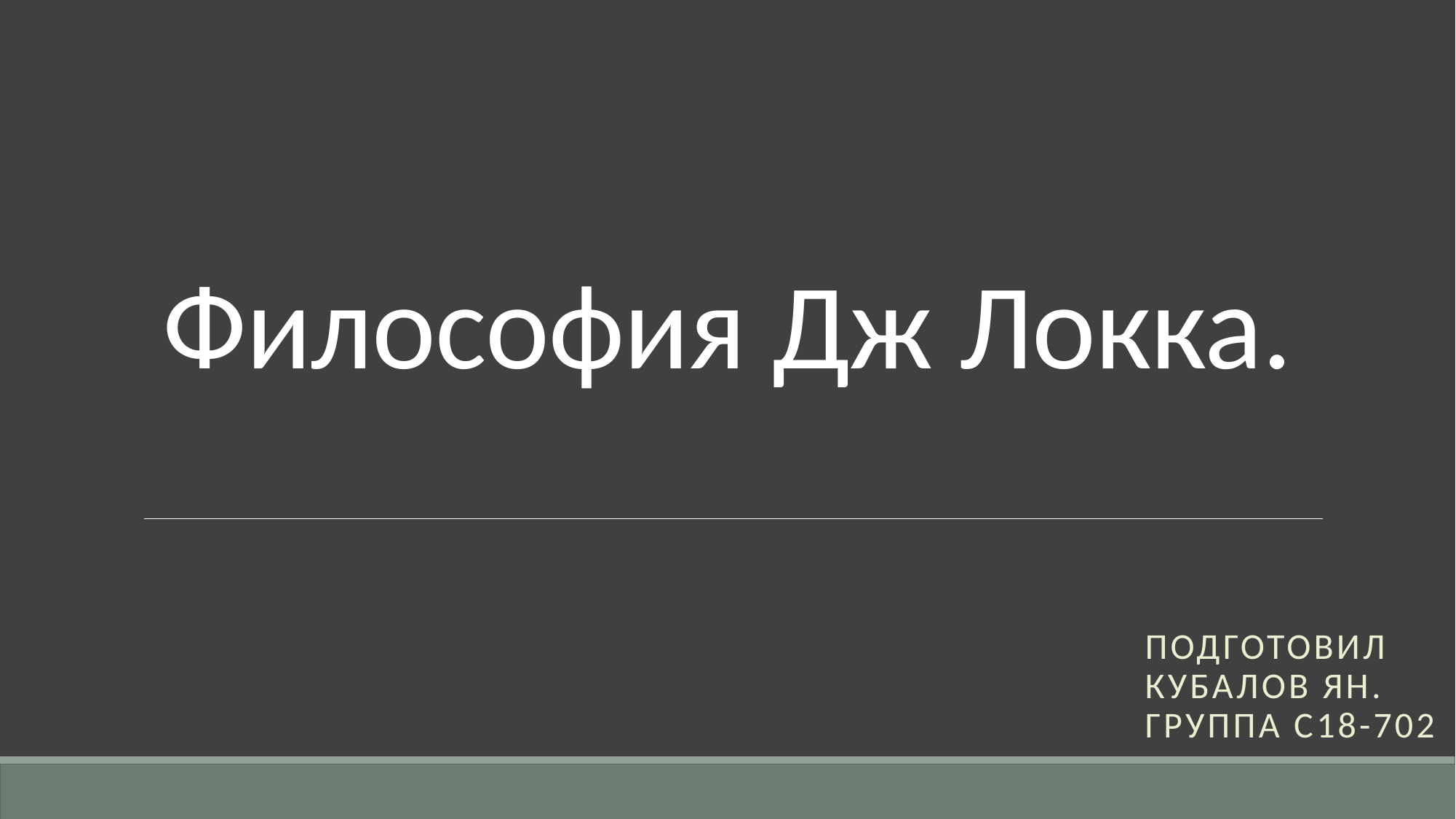

# Философия Дж Локка.
Подготовил Кубалов Ян. Группа с18-702